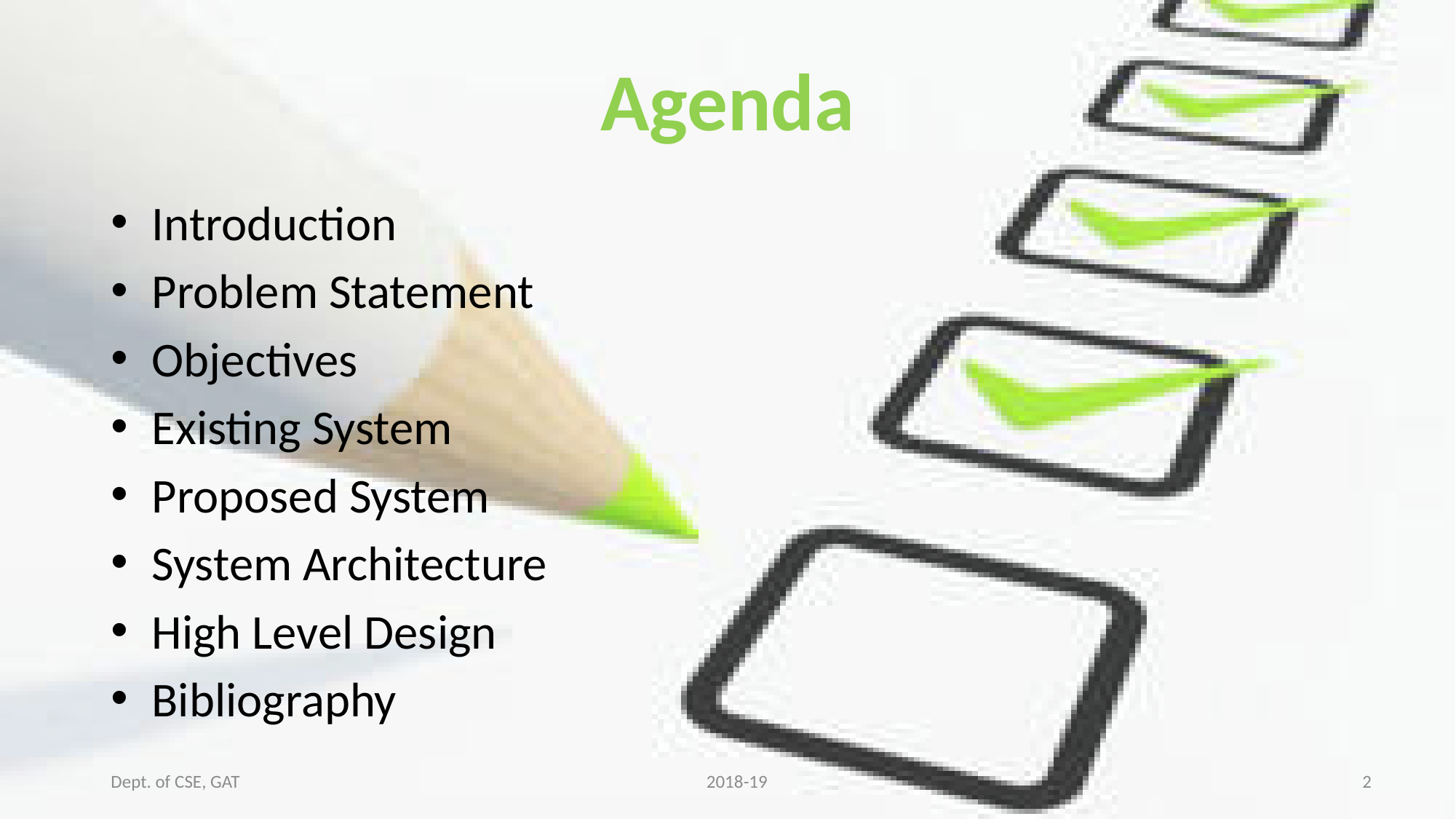

# Agenda
Introduction
Problem Statement
Objectives
Existing System
Proposed System
System Architecture
High Level Design
Bibliography

Dept. of CSE, GAT                                                                                                                2018-19
2